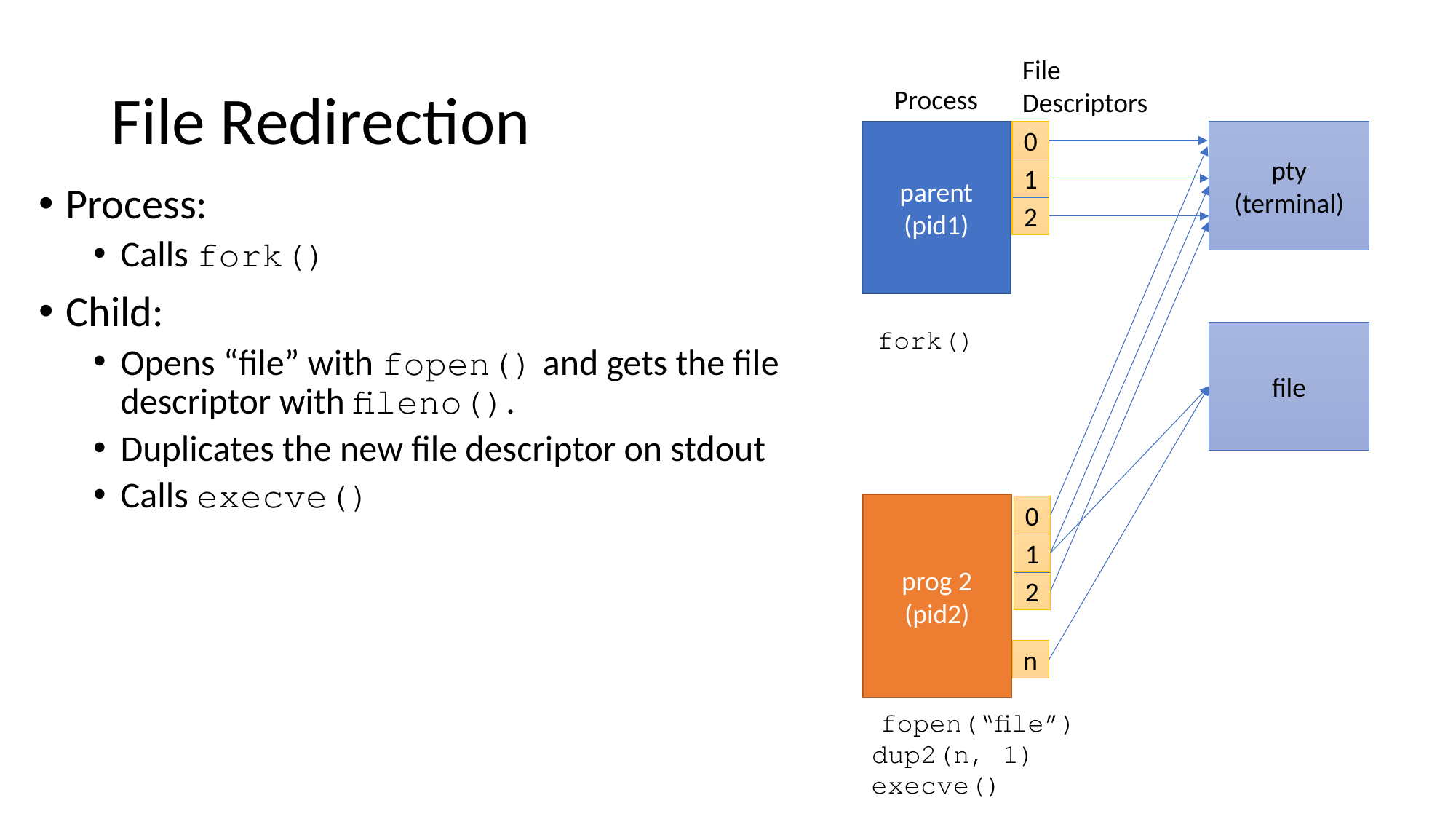

# File Redirection
File
Descriptors
Process
parent
(pid1)
0
pty
(terminal)
1
Process:
Calls fork()
Child:
Opens “file” with fopen() and gets the file descriptor with fileno().
Duplicates the new file descriptor on stdout
Calls execve()
2
fork()
file
child
(pid2)
prog 2
(pid2)
0
1
2
n
fopen(“file”)
dup2(n, 1)
execve()